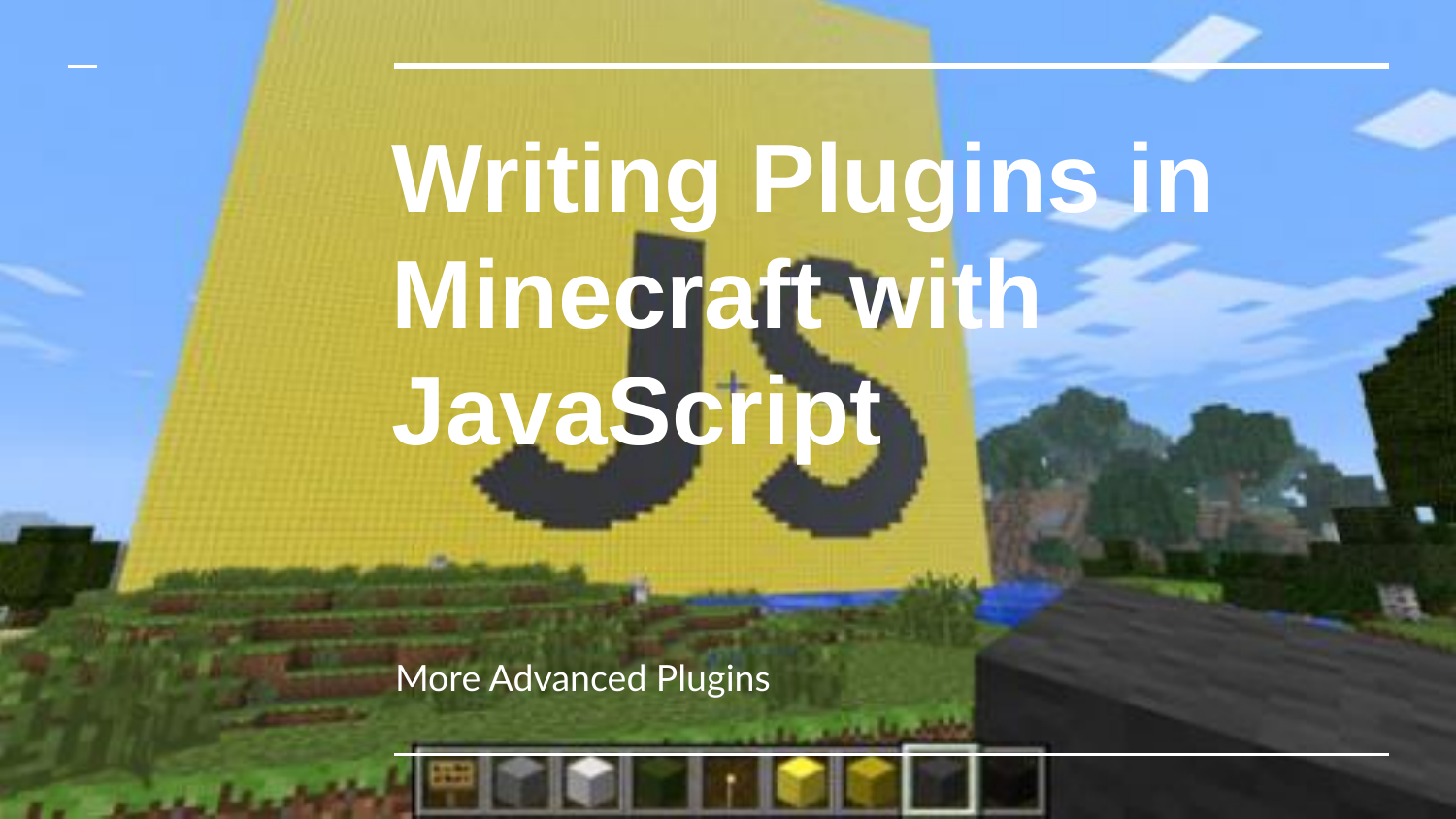

# Writing Plugins in Minecraft with JavaScript
More Advanced Plugins